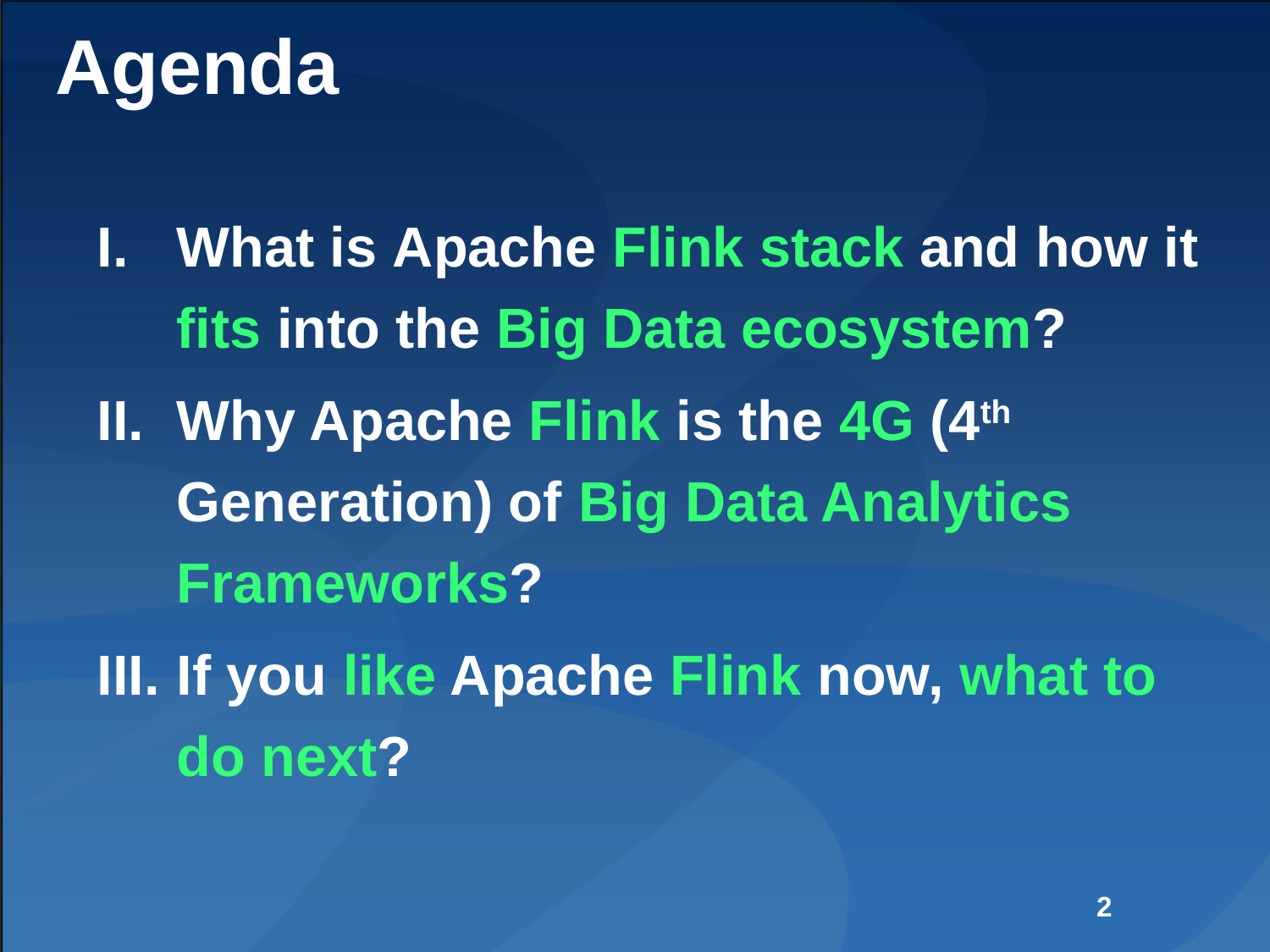

# Agenda
What is Apache Flink stack and how it fits into the Big Data ecosystem?
Why Apache Flink is the 4G (4th Generation) of Big Data Analytics Frameworks?
If you like Apache Flink now, what to do next?

2